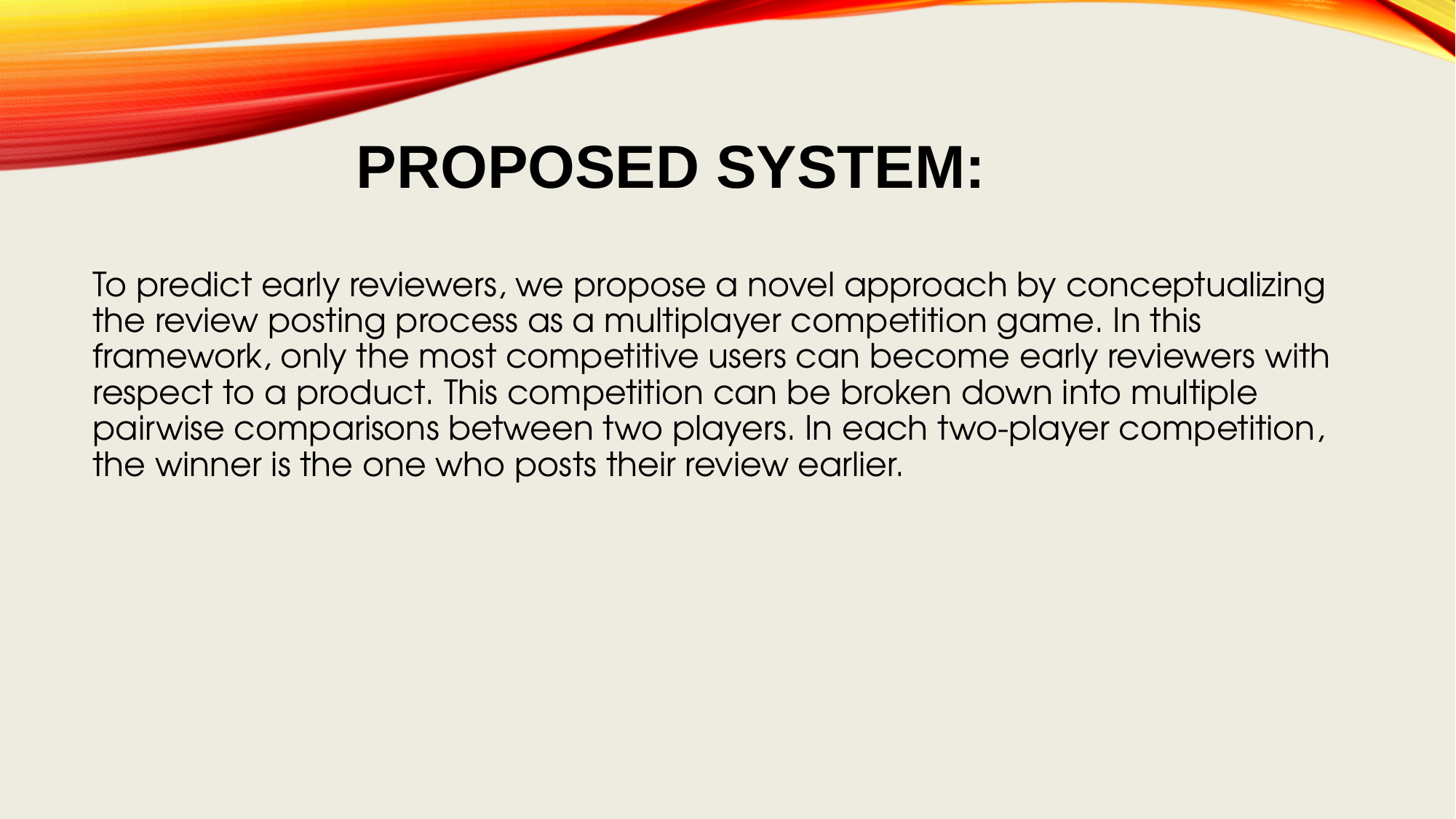

# PROPOSED SYSTEM:
To predict early reviewers, we propose a novel approach by conceptualizing the review posting process as a multiplayer competition game. In this framework, only the most competitive users can become early reviewers with respect to a product. This competition can be broken down into multiple pairwise comparisons between two players. In each two-player competition, the winner is the one who posts their review earlier.